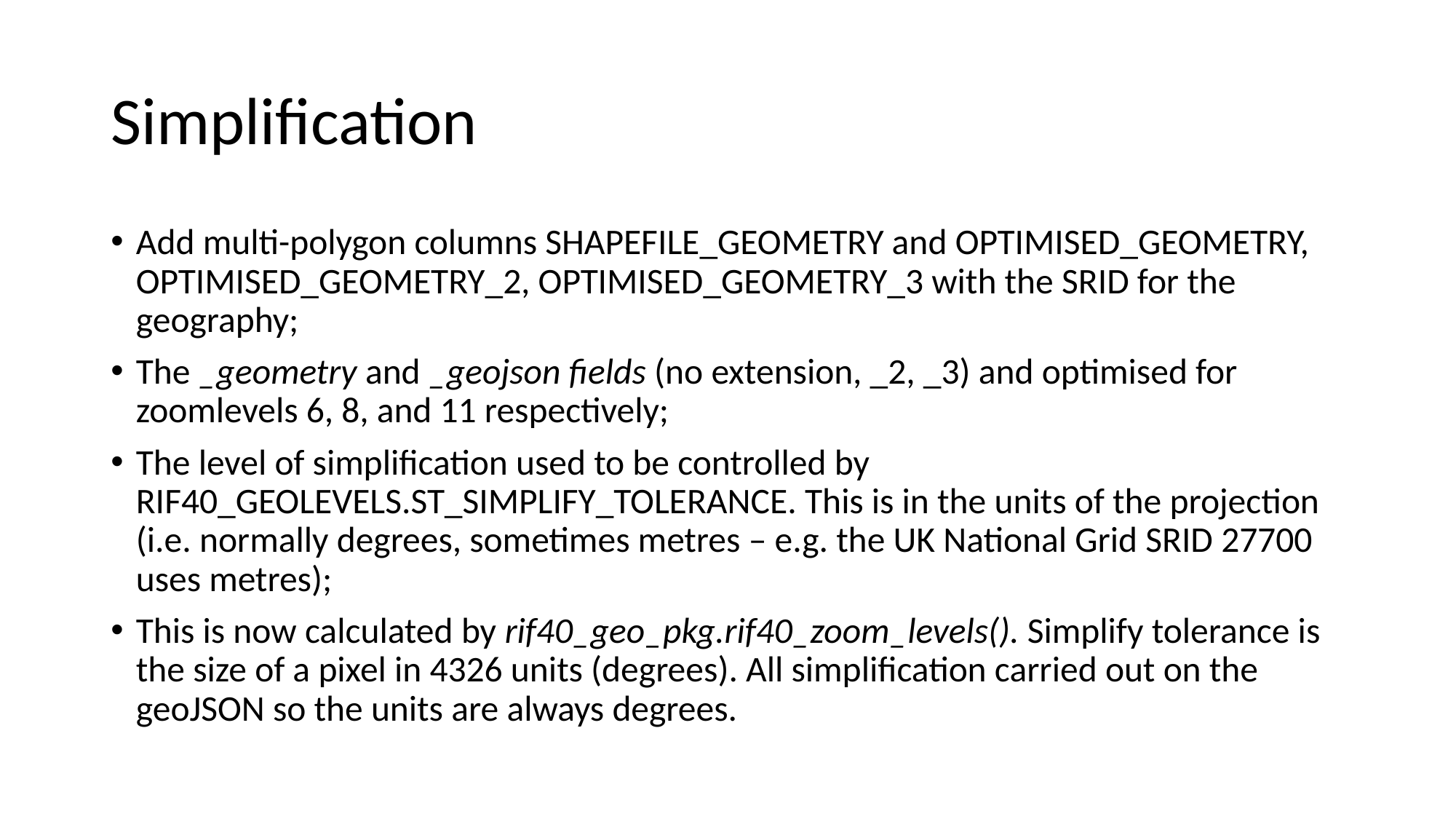

# Simplification
Add multi-polygon columns SHAPEFILE_GEOMETRY and OPTIMISED_GEOMETRY, OPTIMISED_GEOMETRY_2, OPTIMISED_GEOMETRY_3 with the SRID for the geography;
The _geometry and _geojson fields (no extension, _2, _3) and optimised for zoomlevels 6, 8, and 11 respectively;
The level of simplification used to be controlled by RIF40_GEOLEVELS.ST_SIMPLIFY_TOLERANCE. This is in the units of the projection (i.e. normally degrees, sometimes metres – e.g. the UK National Grid SRID 27700 uses metres);
This is now calculated by rif40_geo_pkg.rif40_zoom_levels(). Simplify tolerance is the size of a pixel in 4326 units (degrees). All simplification carried out on the geoJSON so the units are always degrees.